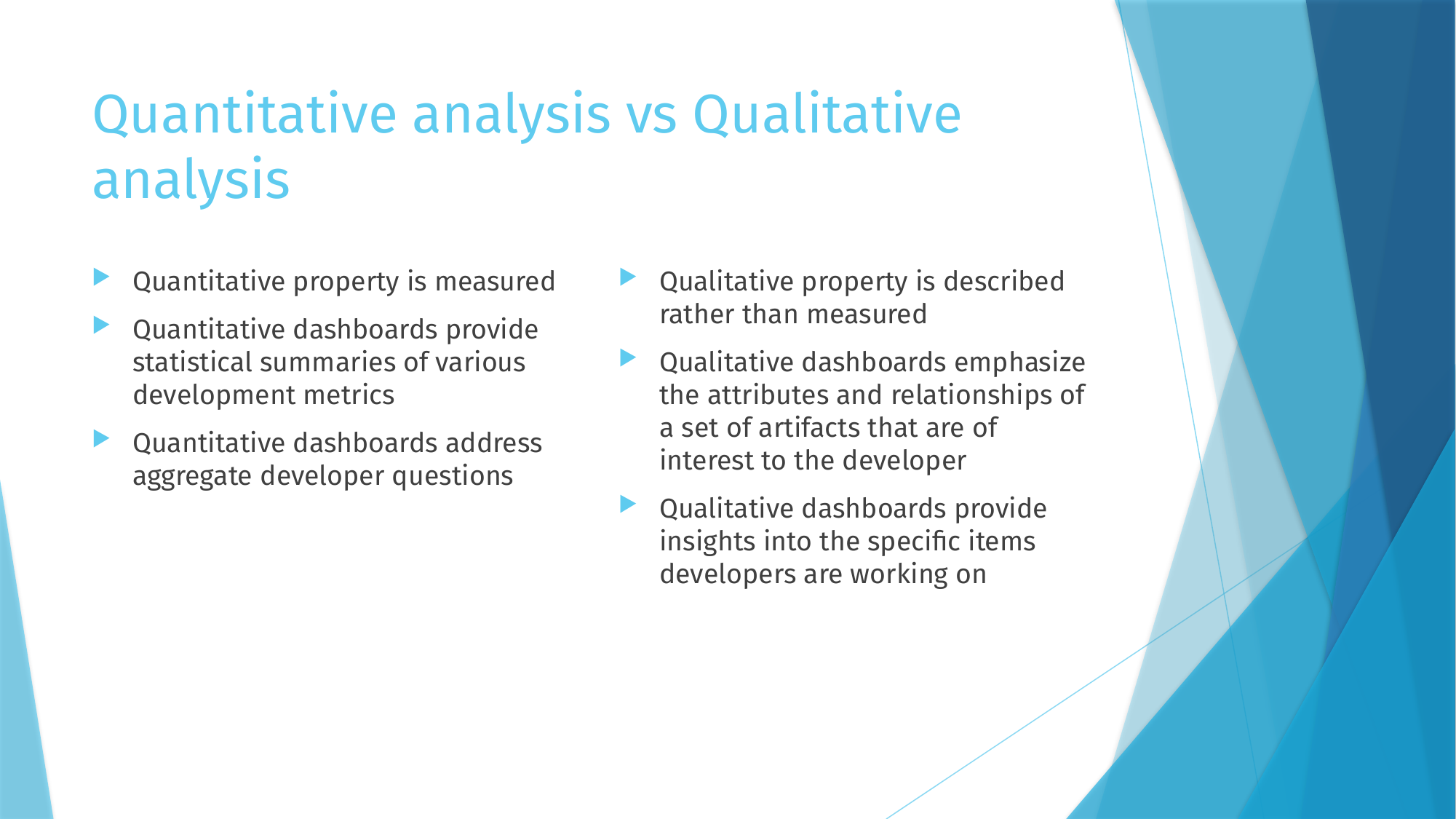

# Quantitative analysis vs Qualitative analysis
Quantitative property is measured
Quantitative dashboards provide statistical summaries of various development metrics
Quantitative dashboards address aggregate developer questions
Qualitative property is described rather than measured
Qualitative dashboards emphasize the attributes and relationships of a set of artifacts that are of interest to the developer
Qualitative dashboards provide insights into the specific items developers are working on